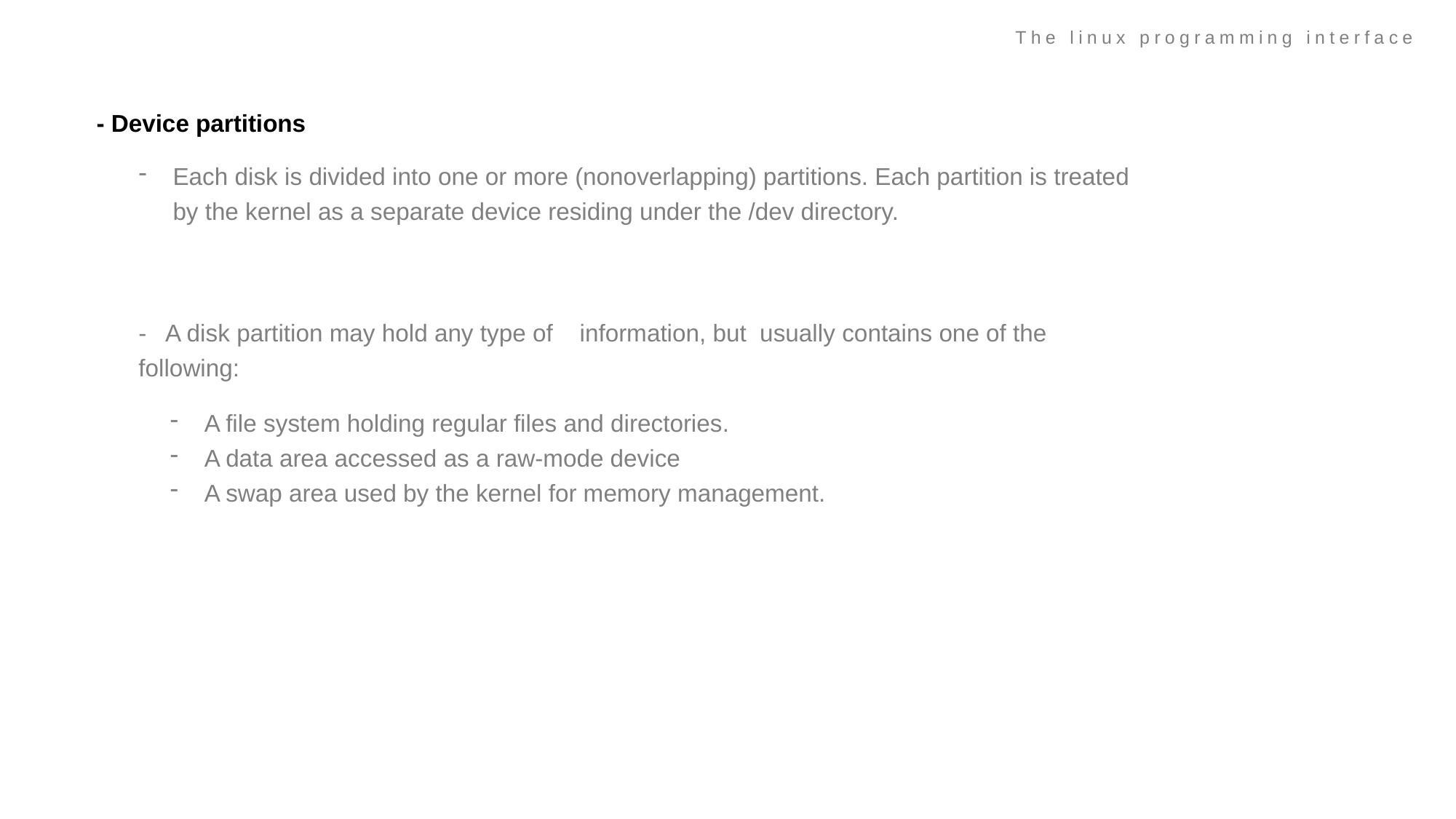

The linux programming interface
- Device partitions
Each disk is divided into one or more (nonoverlapping) partitions. Each partition is treated by the kernel as a separate device residing under the /dev directory.
-   A disk partition may hold any type of    information, but  usually contains one of the following:
A file system holding regular files and directories.
A data area accessed as a raw-mode device
A swap area used by the kernel for memory management.